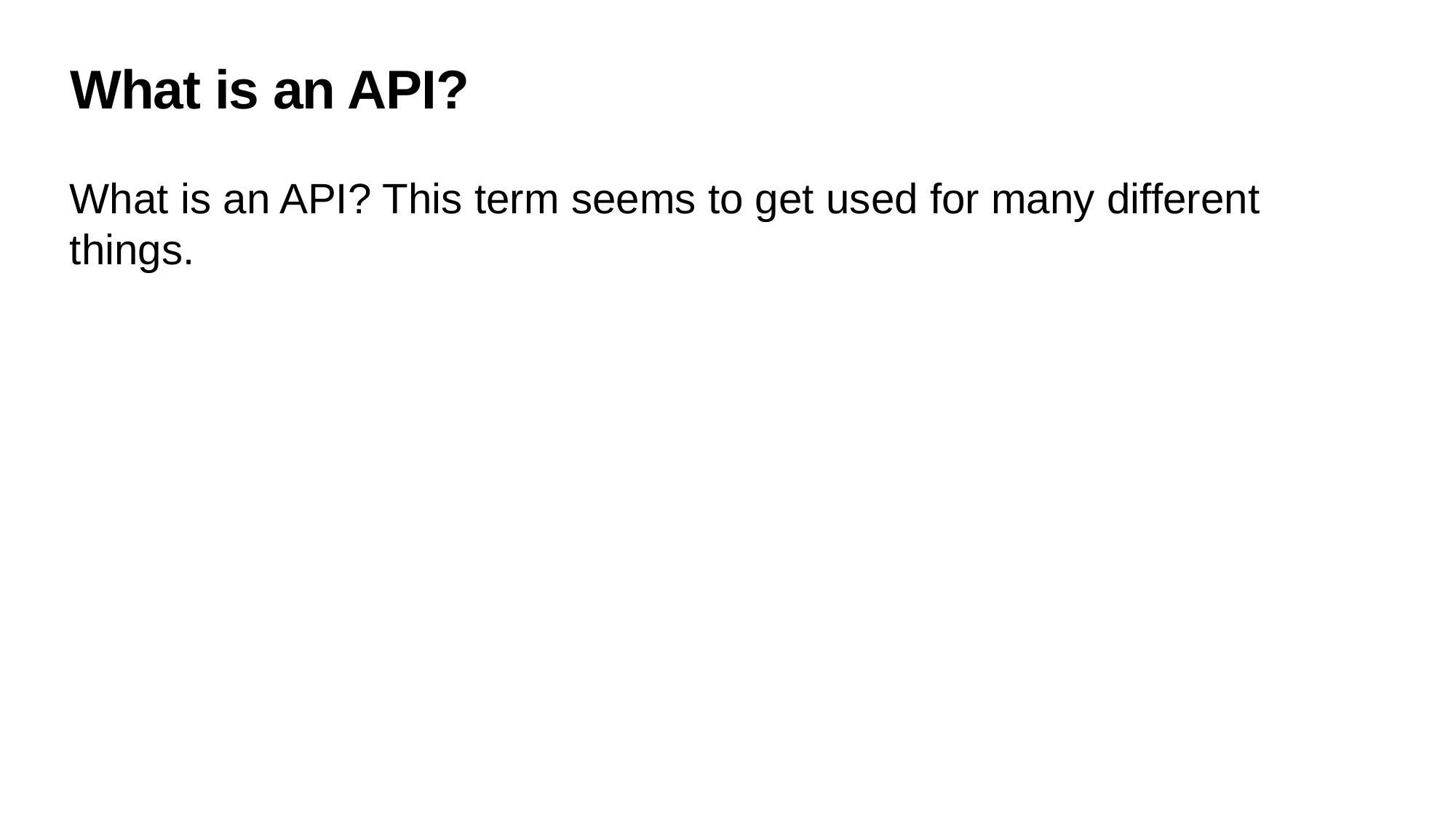

# What is an API?
What is an API? This term seems to get used for many different things.